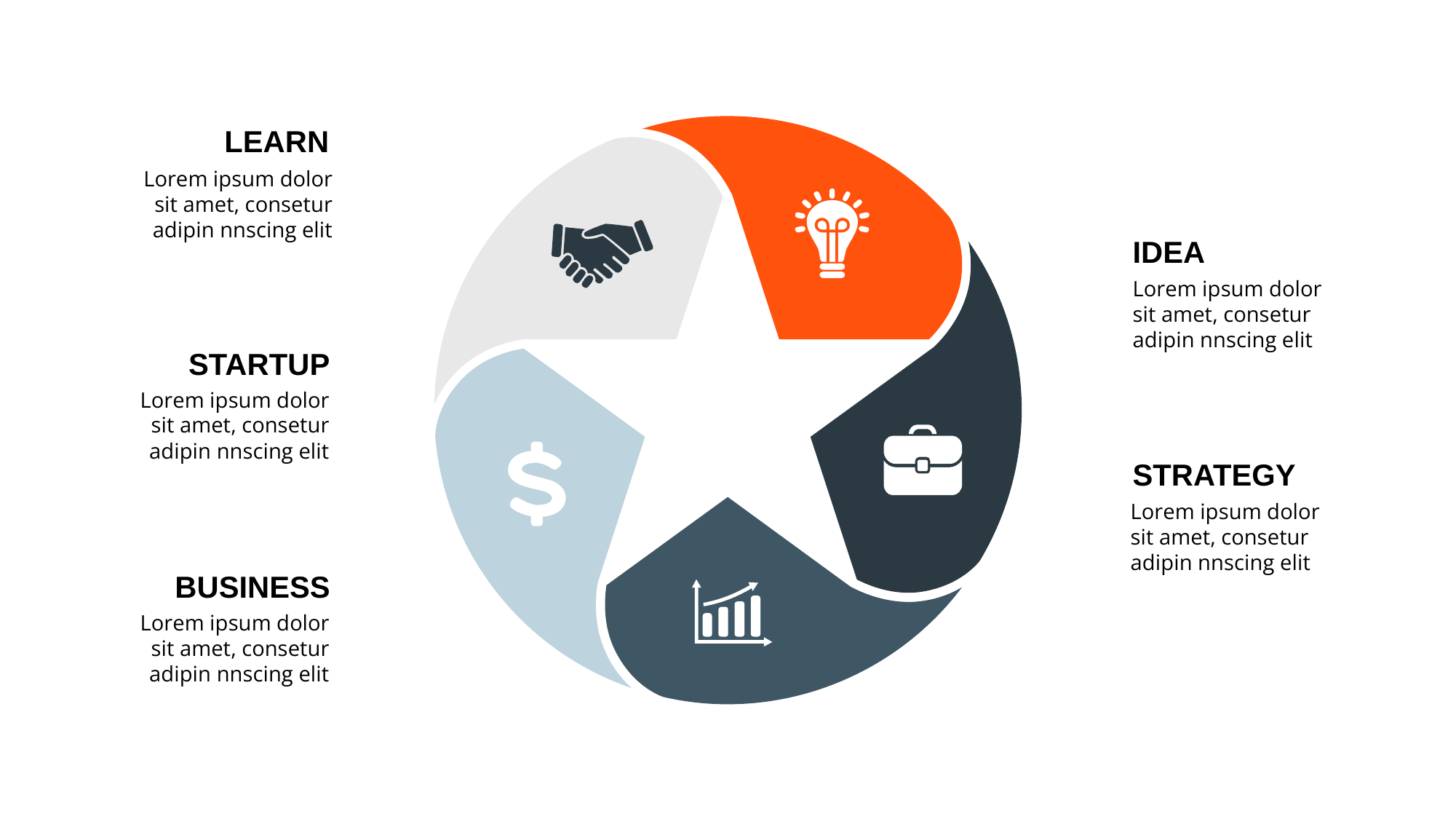

LEARN

Lorem ipsum dolor sit amet, consetur adipin nnscing elit

IDEA

Lorem ipsum dolor sit amet, consetur adipin nnscing elit
STARTUP

Lorem ipsum dolor sit amet, consetur adipin nnscing elit

STRATEGY
Lorem ipsum dolor sit amet, consetur adipin nnscing elit

BUSINESS

Lorem ipsum dolor sit amet, consetur adipin nnscing elit